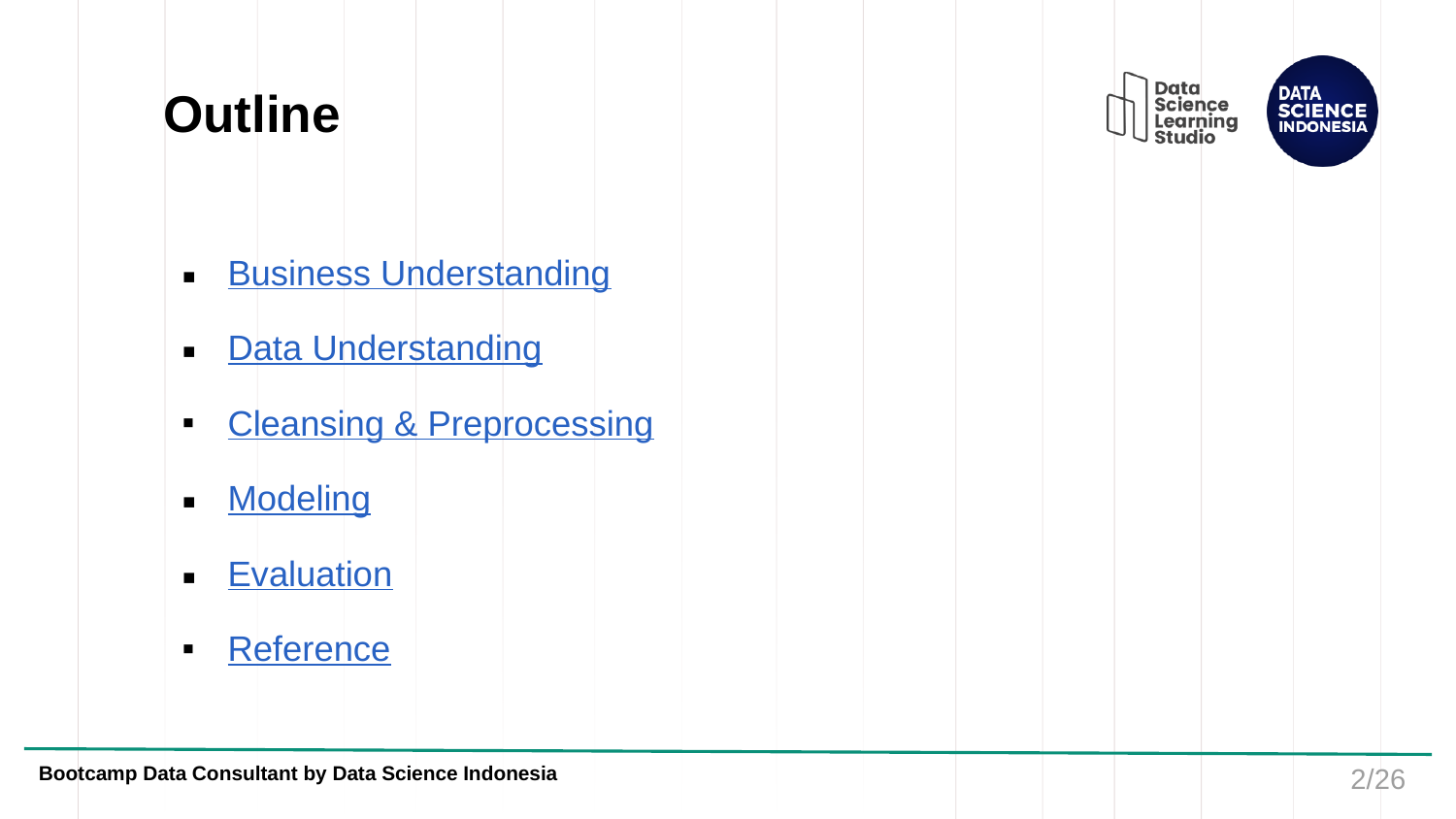

# Outline
Business Understanding
Data Understanding
Cleansing & Preprocessing
Modeling
Evaluation
Reference
2/26